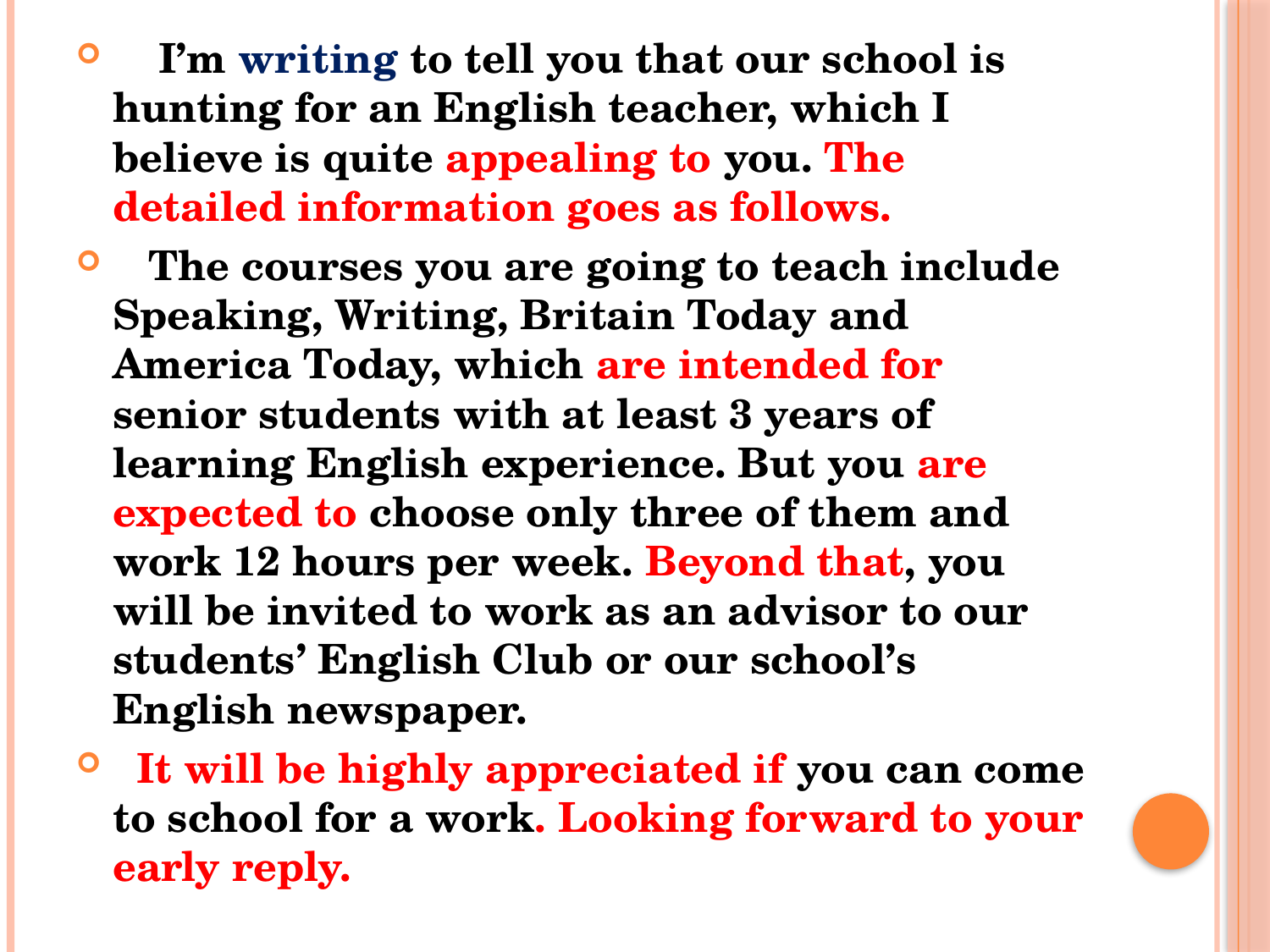

I’m writing to tell you that our school is hunting for an English teacher, which I believe is quite appealing to you. The detailed information goes as follows.
   The courses you are going to teach include Speaking, Writing, Britain Today and America Today, which are intended for senior students with at least 3 years of learning English experience. But you are expected to choose only three of them and work 12 hours per week. Beyond that, you will be invited to work as an advisor to our students’ English Club or our school’s English newspaper.
  It will be highly appreciated if you can come to school for a work. Looking forward to your early reply.